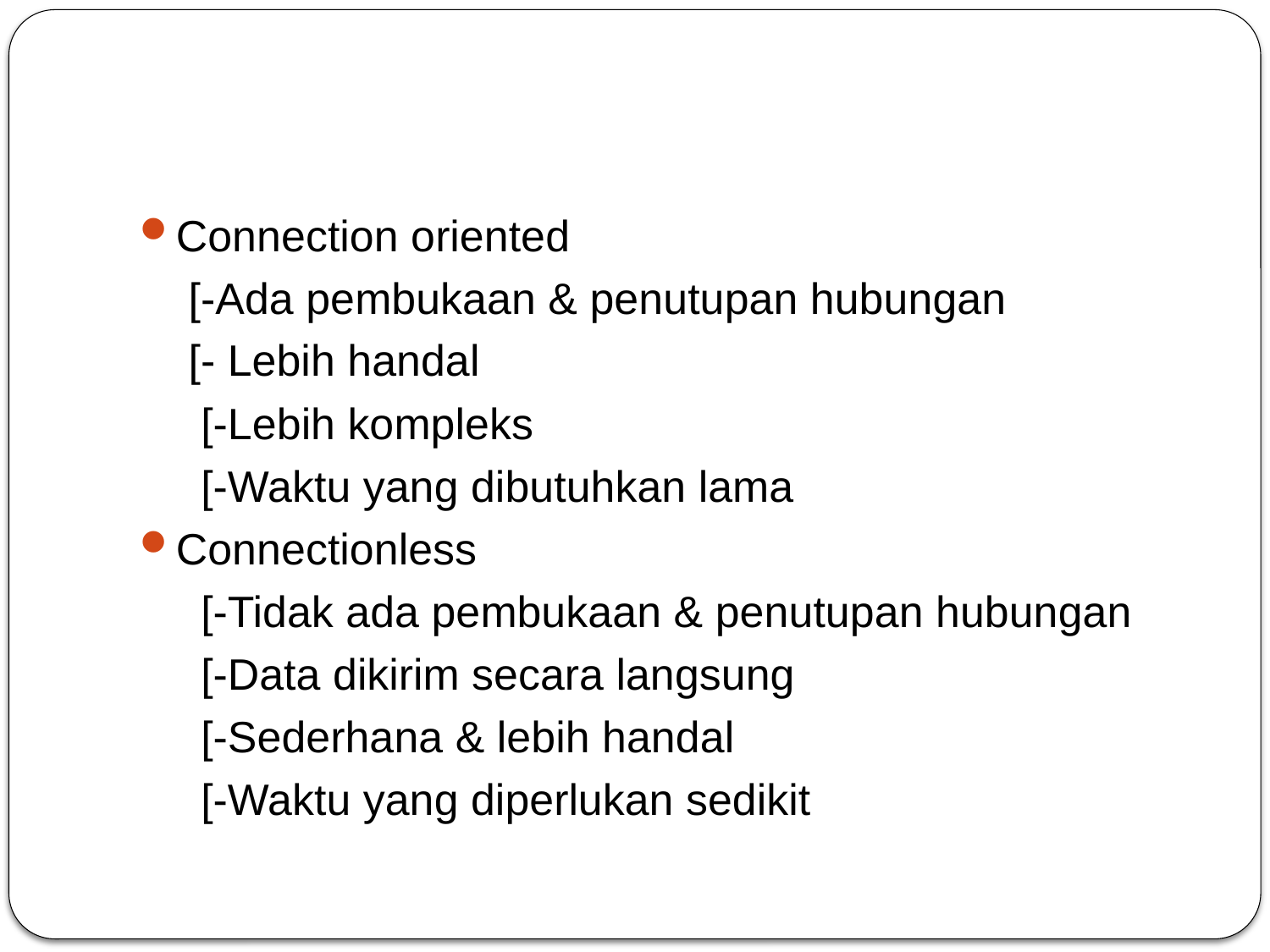

#
Connection oriented
    [-Ada pembukaan & penutupan hubungan
    [- Lebih handal
     [-Lebih kompleks
     [-Waktu yang dibutuhkan lama
Connectionless
     [-Tidak ada pembukaan & penutupan hubungan
     [-Data dikirim secara langsung
     [-Sederhana & lebih handal
     [-Waktu yang diperlukan sedikit